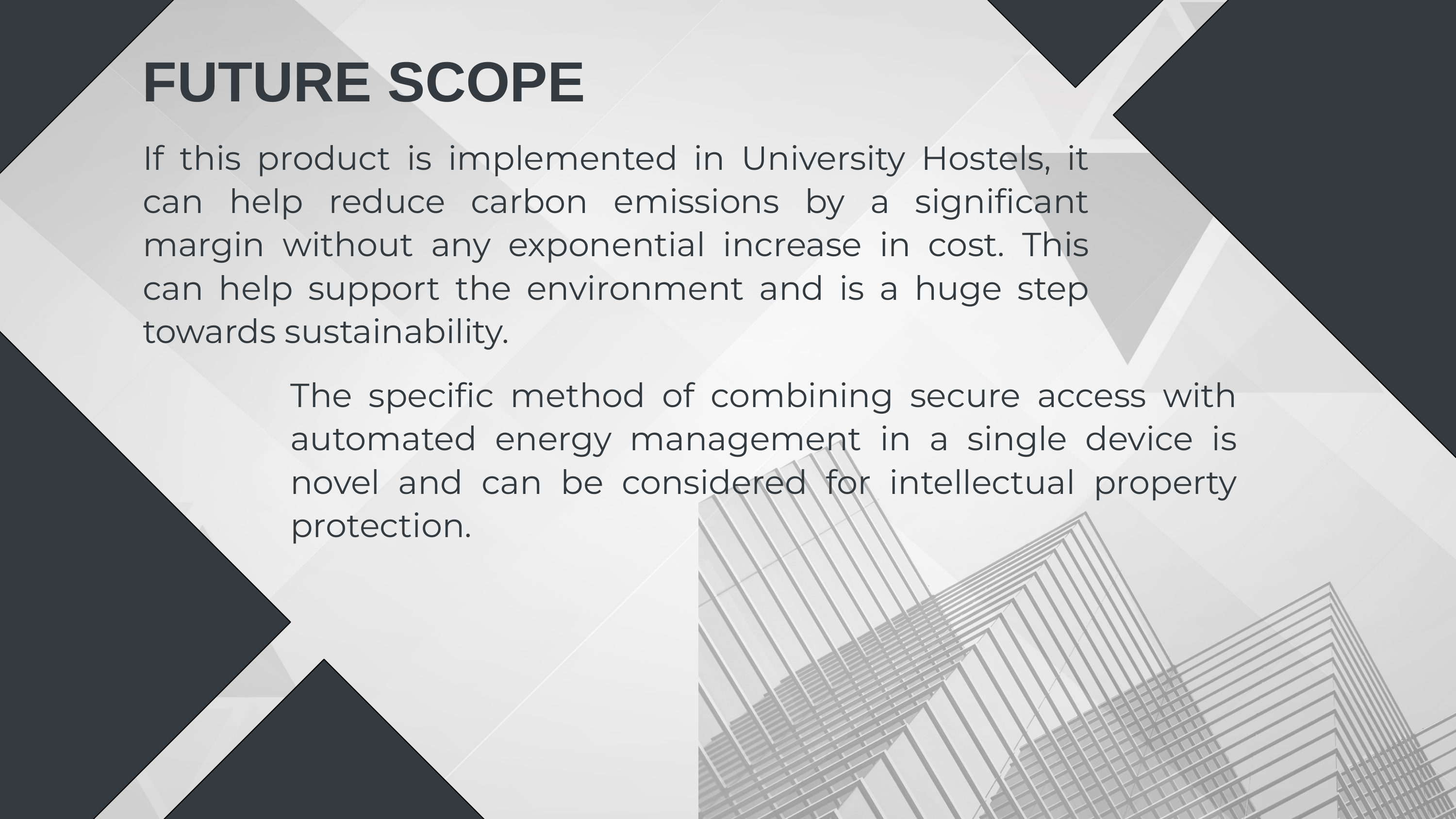

FUTURE SCOPE
If this product is implemented in University Hostels, it can help reduce carbon emissions by a significant margin without any exponential increase in cost. This can help support the environment and is a huge step towards sustainability.

The specific method of combining secure access with automated energy management in a single device is novel and can be considered for intellectual property protection.